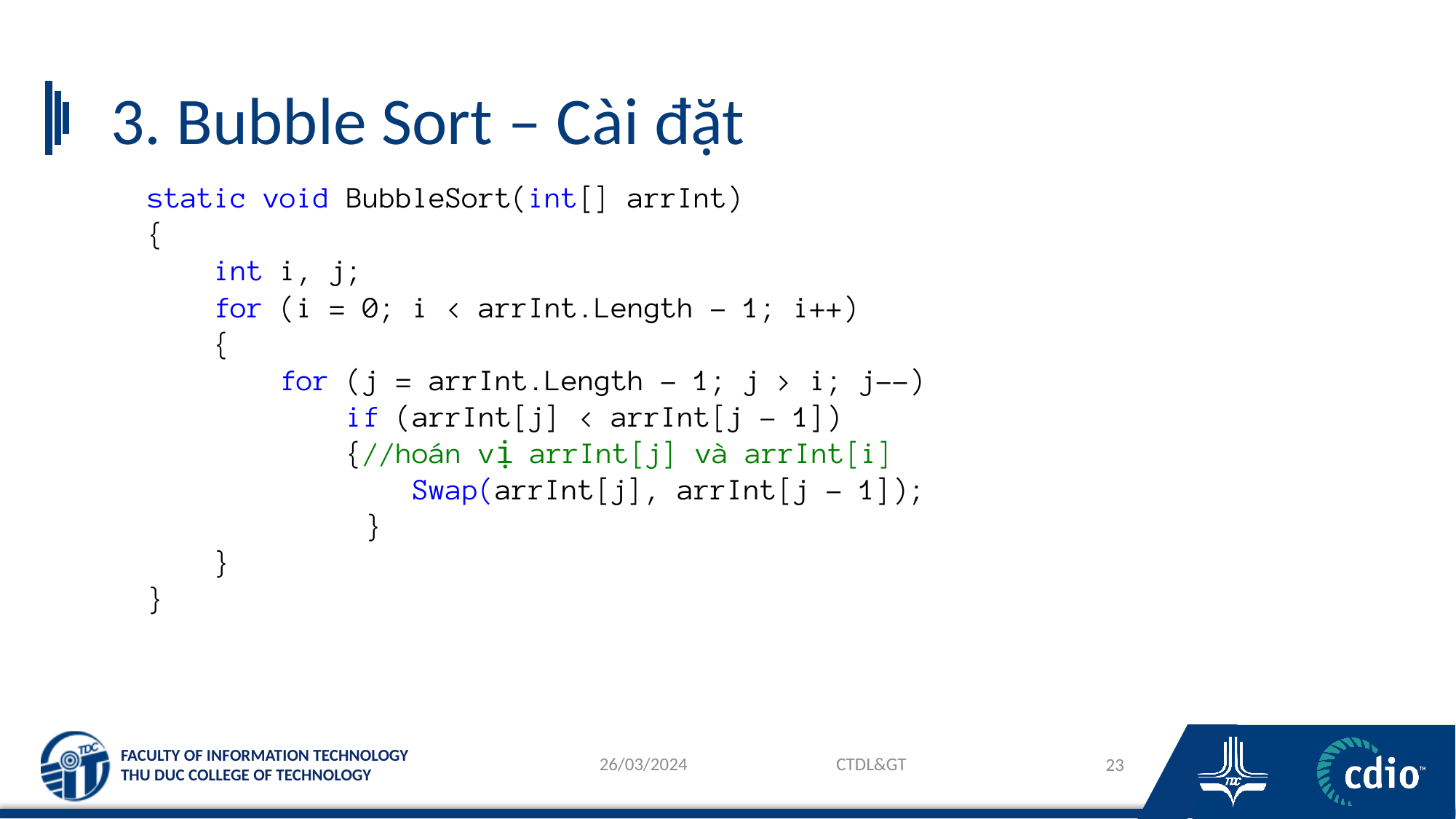

# 3. Bubble Sort – Cài đặt
static void BubbleSort(int[] arrInt)
{
    int i, j;
    for (i = 0; i < arrInt.Length - 1; i++)
    {
        for (j = arrInt.Length - 1; j > i; j--)
            if (arrInt[j] < arrInt[j - 1])
            {//hoán vị arrInt[j] và arrInt[i]
                Swap(arrInt[j], arrInt[j - 1]);
		}
    }
}
26/03/2024
CTDL&GT
23